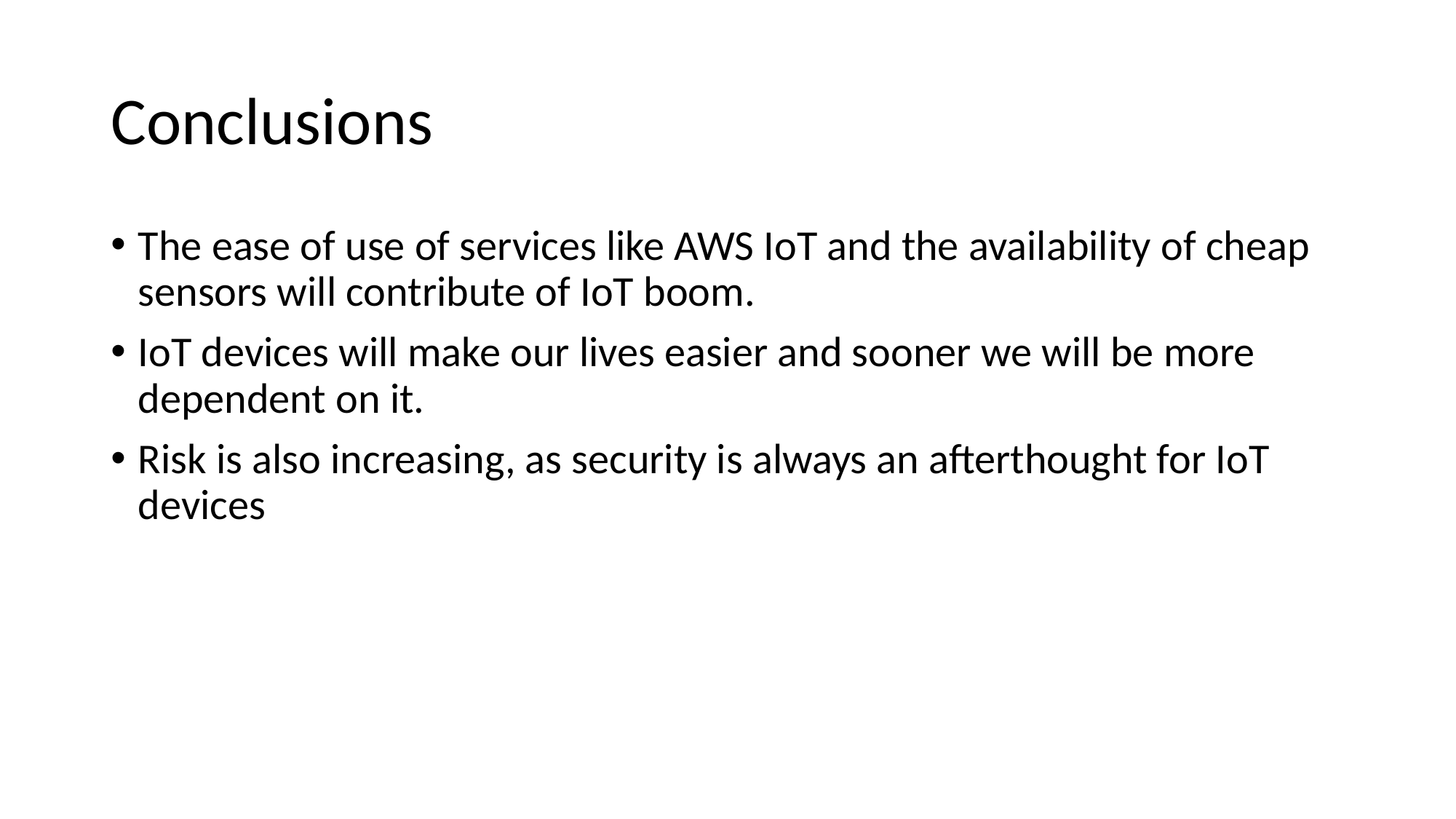

# Conclusions
The ease of use of services like AWS IoT and the availability of cheap sensors will contribute of IoT boom.
IoT devices will make our lives easier and sooner we will be more dependent on it.
Risk is also increasing, as security is always an afterthought for IoT devices